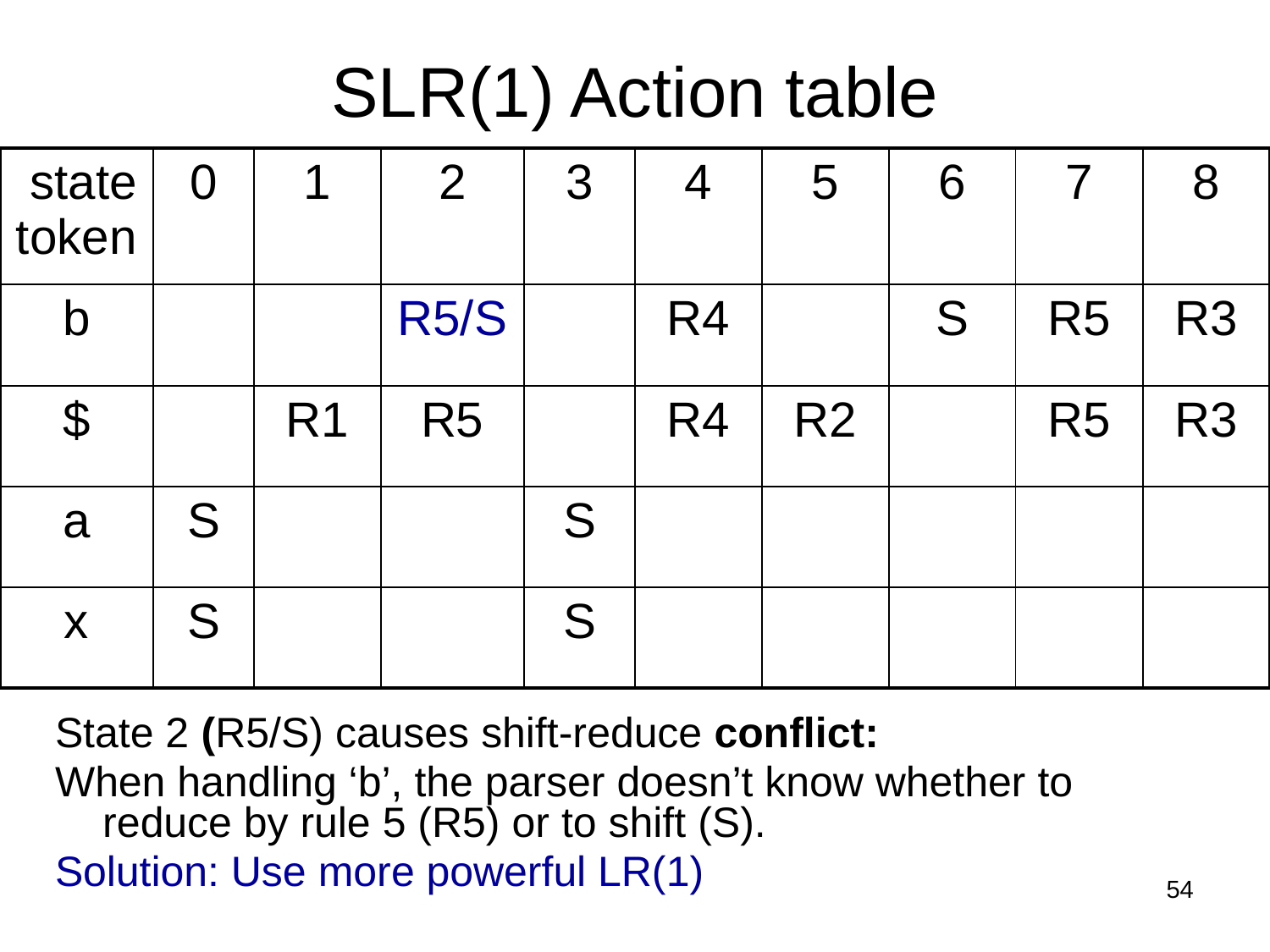

SLR(1) Action table
| state token | 0 | 1 | 2 | 3 | 4 | 5 | 6 | 7 | 8 |
| --- | --- | --- | --- | --- | --- | --- | --- | --- | --- |
| b |  |  | R5/S |  | R4 |  | S | R5 | R3 |
| $ |  | R1 | R5 |  | R4 | R2 |  | R5 | R3 |
| a | S |  |  | S |  |  |  |  |  |
| x | S |  |  | S |  |  |  |  |  |
State 2 (R5/S) causes shift-reduce conflict:
When handling ‘b’, the parser doesn’t know whether to reduce by rule 5 (R5) or to shift (S).
Solution: Use more powerful LR(1)
54